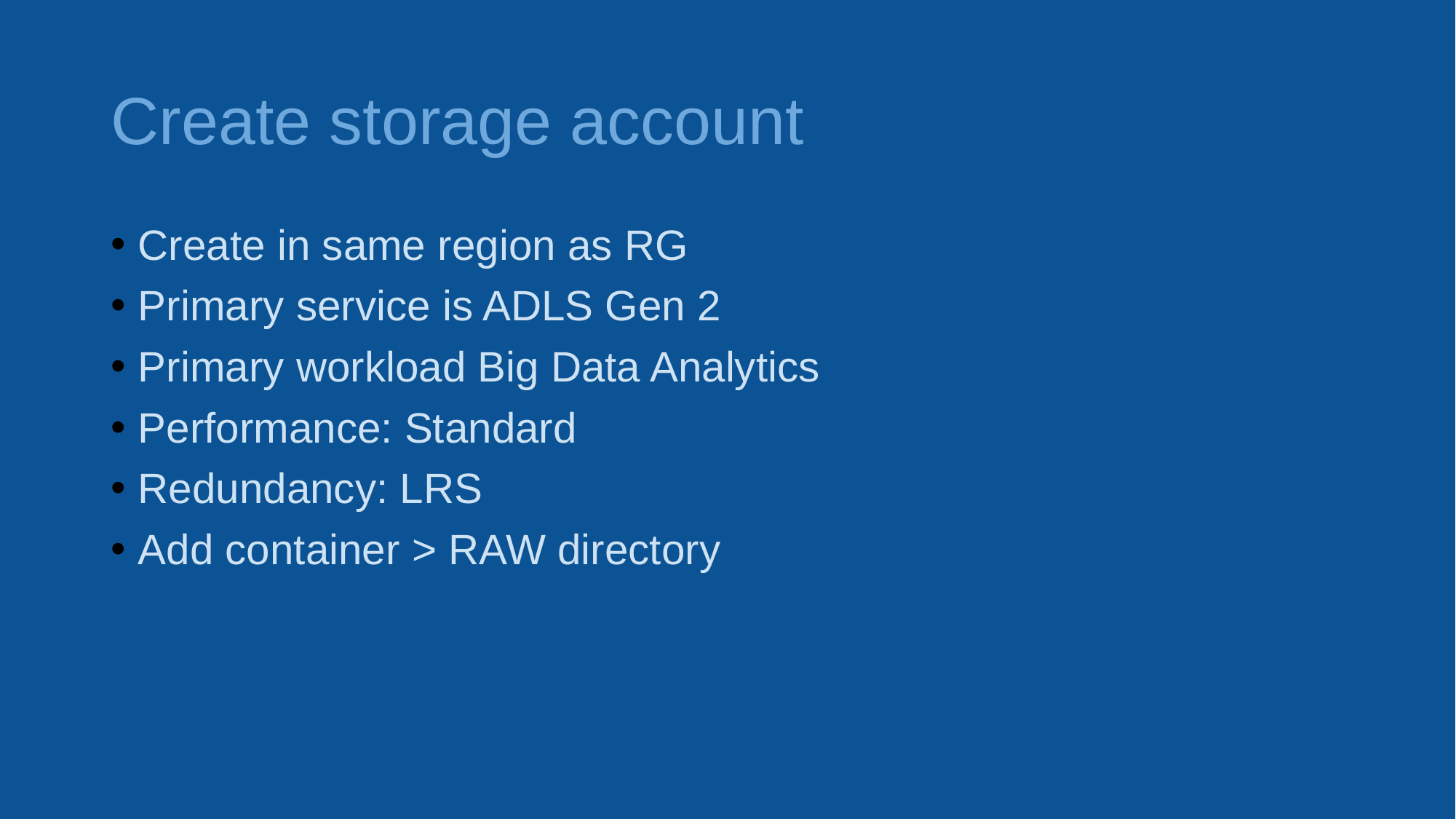

# Create storage account
Create in same region as RG
Primary service is ADLS Gen 2
Primary workload Big Data Analytics
Performance: Standard
Redundancy: LRS
Add container > RAW directory